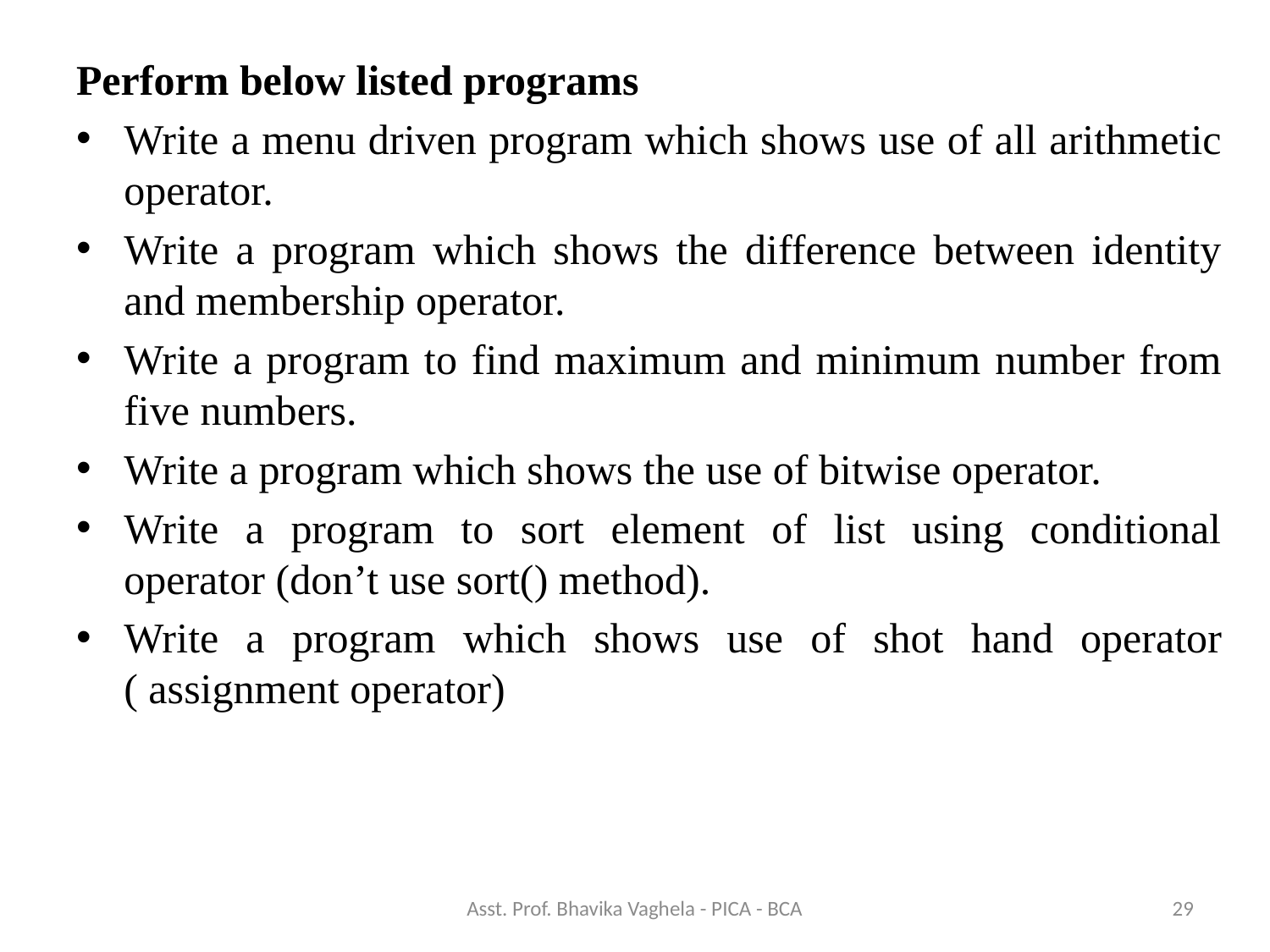

Perform below listed programs
Write a menu driven program which shows use of all arithmetic operator.
Write a program which shows the difference between identity and membership operator.
Write a program to find maximum and minimum number from five numbers.
Write a program which shows the use of bitwise operator.
Write a program to sort element of list using conditional operator (don’t use sort() method).
Write a program which shows use of shot hand operator ( assignment operator)

Asst. Prof. Bhavika Vaghela - PICA - BCA
29